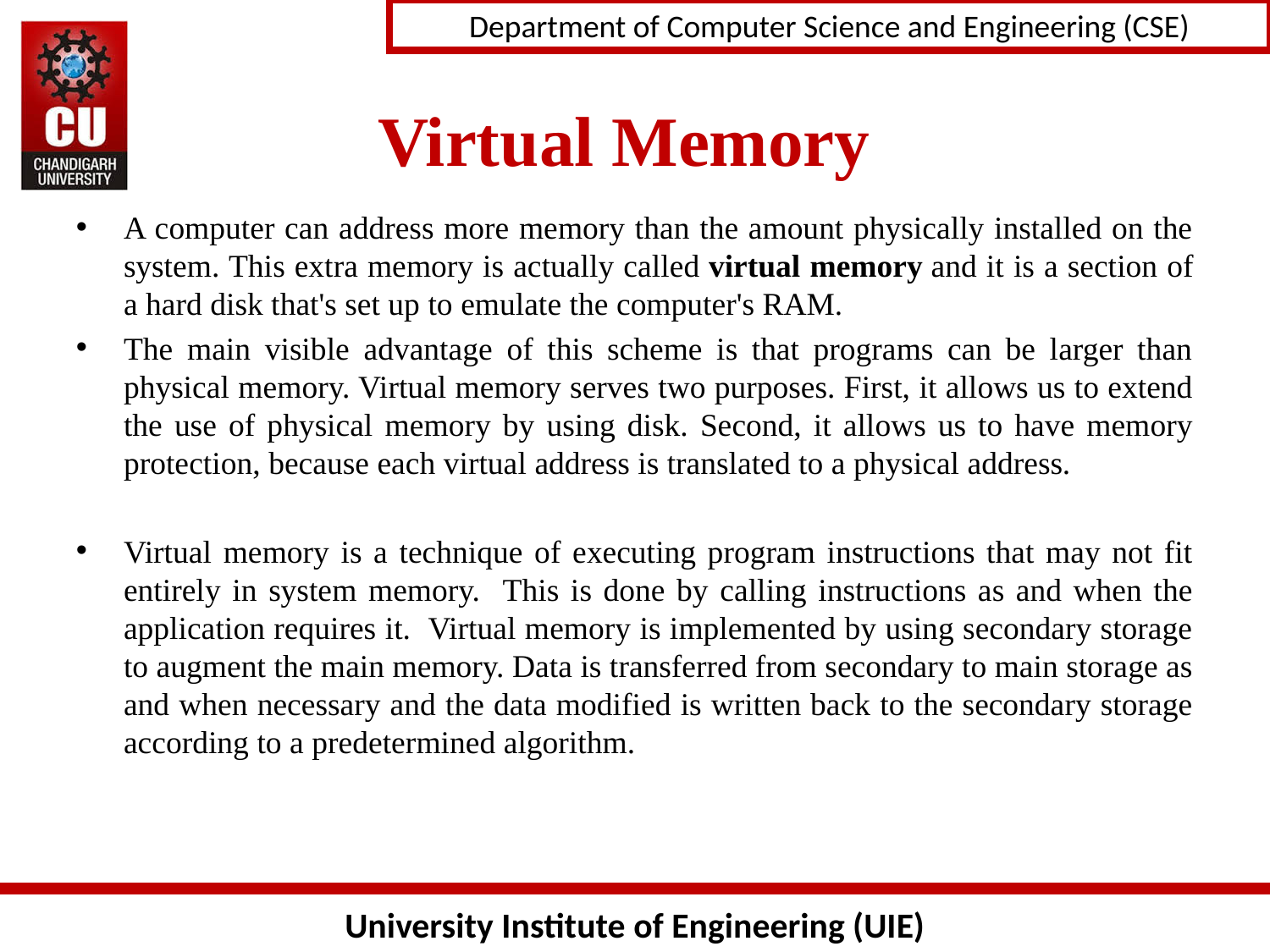

# Virtual Memory
A computer can address more memory than the amount physically installed on the system. This extra memory is actually called virtual memory and it is a section of a hard disk that's set up to emulate the computer's RAM.
The main visible advantage of this scheme is that programs can be larger than physical memory. Virtual memory serves two purposes. First, it allows us to extend the use of physical memory by using disk. Second, it allows us to have memory protection, because each virtual address is translated to a physical address.

Virtual memory is a technique of executing program instructions that may not fit entirely in system memory.  This is done by calling instructions as and when the application requires it.  Virtual memory is implemented by using secondary storage to augment the main memory. Data is transferred from secondary to main storage as and when necessary and the data modified is written back to the secondary storage according to a predetermined algorithm.